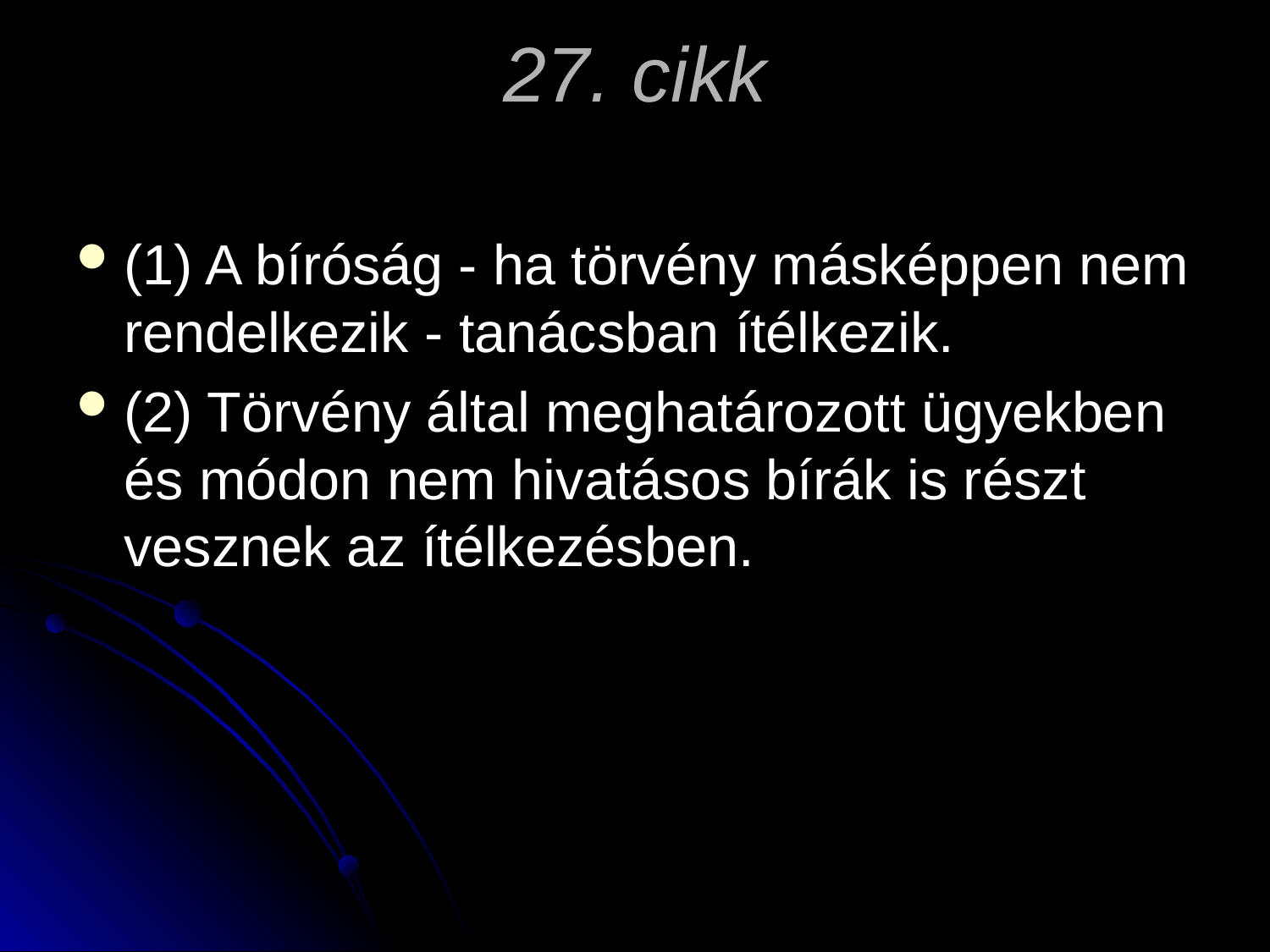

# 27. cikk
(1) A bíróság - ha törvény másképpen nem rendelkezik - tanácsban ítélkezik.
(2) Törvény által meghatározott ügyekben és módon nem hivatásos bírák is részt vesznek az ítélkezésben.